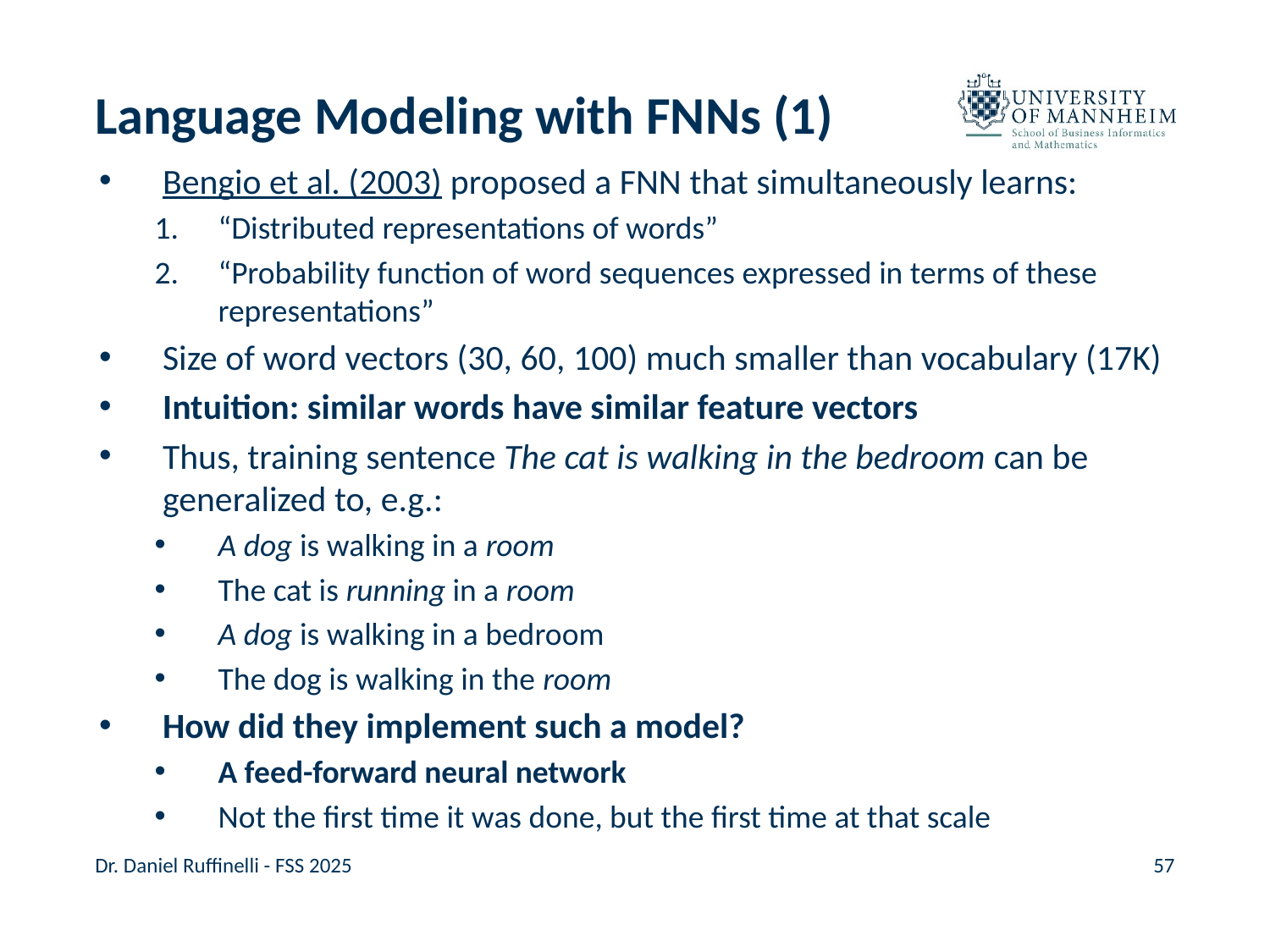

# Language Modeling with FNNs (1)
Bengio et al. (2003) proposed a FNN that simultaneously learns:
“Distributed representations of words”
“Probability function of word sequences expressed in terms of these representations”
Size of word vectors (30, 60, 100) much smaller than vocabulary (17K)
Intuition: similar words have similar feature vectors
Thus, training sentence The cat is walking in the bedroom can be generalized to, e.g.:
A dog is walking in a room
The cat is running in a room
A dog is walking in a bedroom
The dog is walking in the room
How did they implement such a model?
A feed-forward neural network
Not the first time it was done, but the first time at that scale
Dr. Daniel Ruffinelli - FSS 2025
57